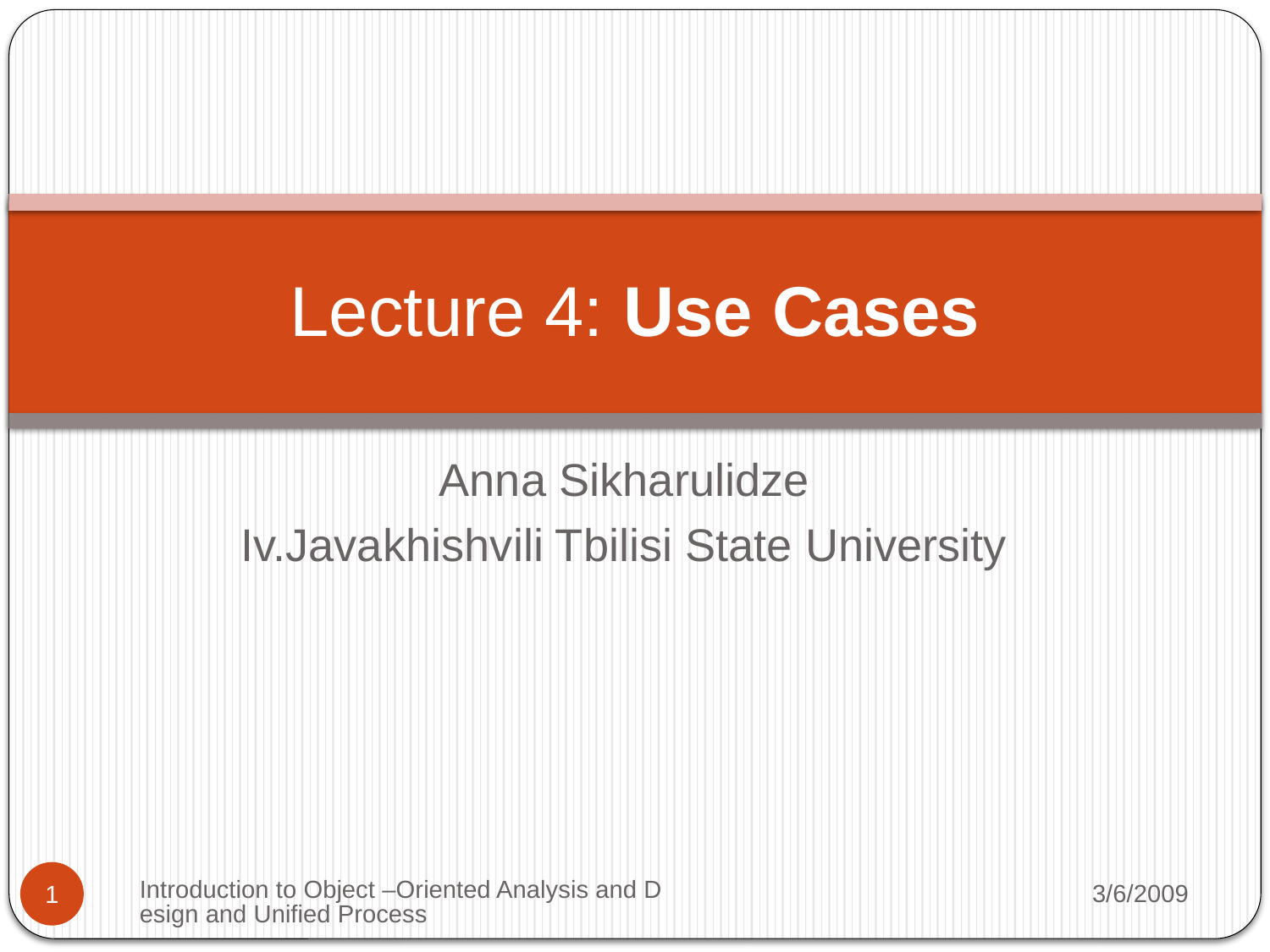

# Lecture 4: Use Cases
Anna Sikharulidze
Iv.Javakhishvili Tbilisi State University
Introduction to Object –Oriented Analysis and Design and Unified Process
3/6/2009
1